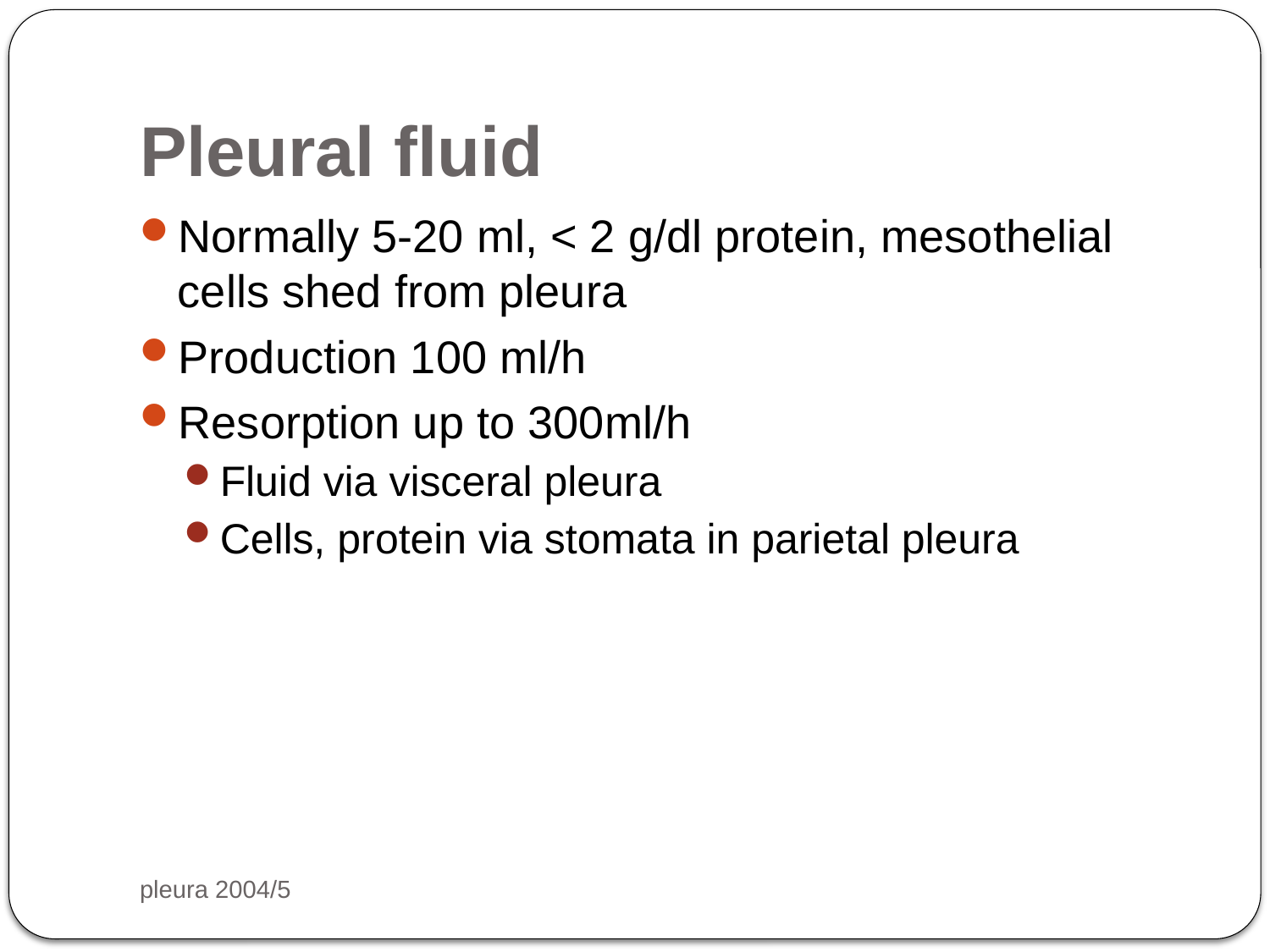

# Pleural fluid
Normally 5-20 ml, < 2 g/dl protein, mesothelial cells shed from pleura
Production 100 ml/h
Resorption up to 300ml/h
Fluid via visceral pleura
Cells, protein via stomata in parietal pleura
pleura 2004/5
93